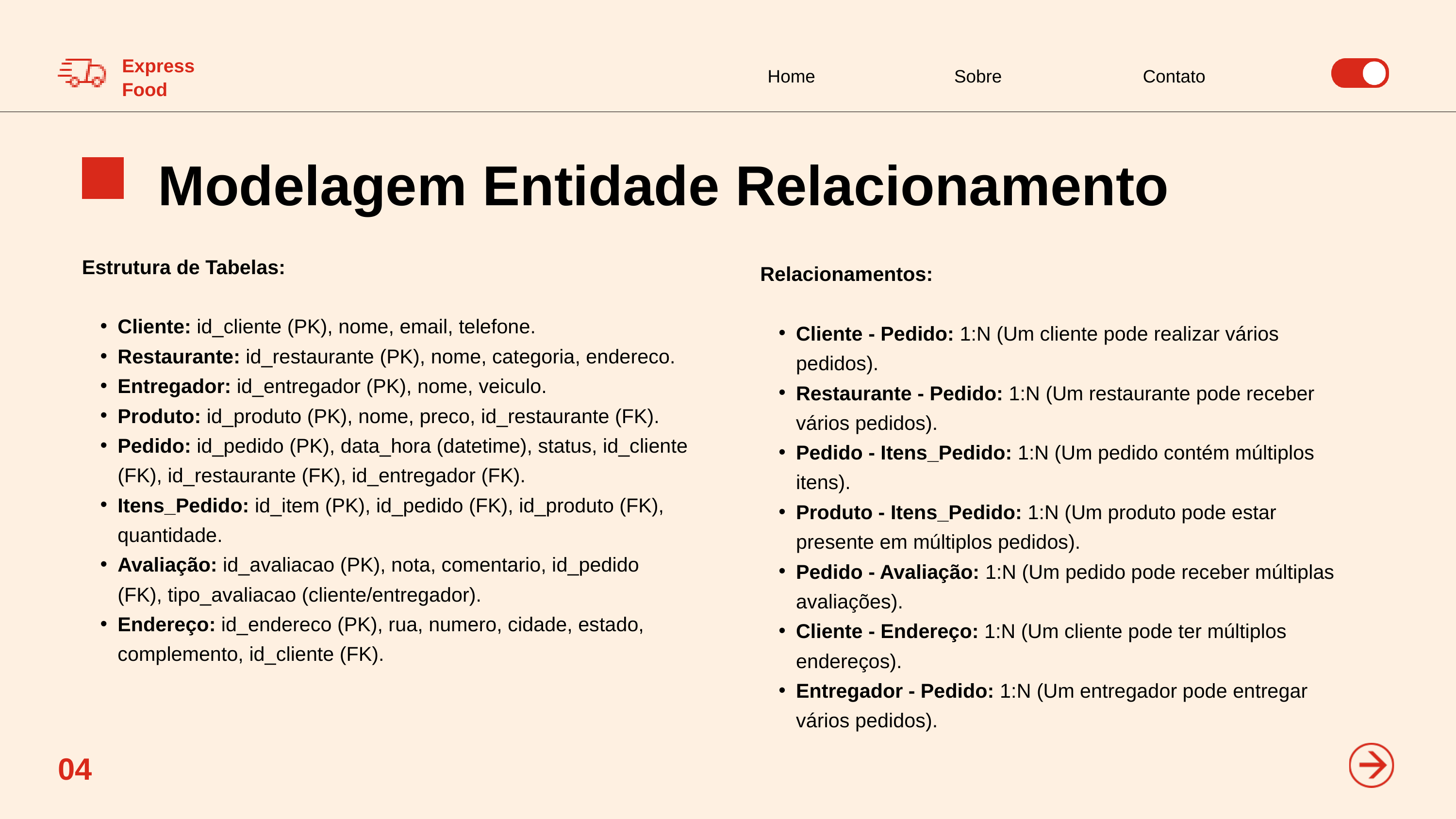

Express
Food

Home
Sobre
Contato
Modelagem Entidade Relacionamento

Estrutura de Tabelas:

Cliente: id_cliente (PK), nome, email, telefone.
Restaurante: id_restaurante (PK), nome, categoria, endereco.
Entregador: id_entregador (PK), nome, veiculo.
Produto: id_produto (PK), nome, preco, id_restaurante (FK).
Pedido: id_pedido (PK), data_hora (datetime), status, id_cliente (FK), id_restaurante (FK), id_entregador (FK).
Itens_Pedido: id_item (PK), id_pedido (FK), id_produto (FK), quantidade.
Avaliação: id_avaliacao (PK), nota, comentario, id_pedido (FK), tipo_avaliacao (cliente/entregador).
Endereço: id_endereco (PK), rua, numero, cidade, estado, complemento, id_cliente (FK).

Relacionamentos:

Cliente - Pedido: 1:N (Um cliente pode realizar vários pedidos).
Restaurante - Pedido: 1:N (Um restaurante pode receber vários pedidos).
Pedido - Itens_Pedido: 1:N (Um pedido contém múltiplos itens).
Produto - Itens_Pedido: 1:N (Um produto pode estar presente em múltiplos pedidos).
Pedido - Avaliação: 1:N (Um pedido pode receber múltiplas avaliações).
Cliente - Endereço: 1:N (Um cliente pode ter múltiplos endereços).
Entregador - Pedido: 1:N (Um entregador pode entregar vários pedidos).

04